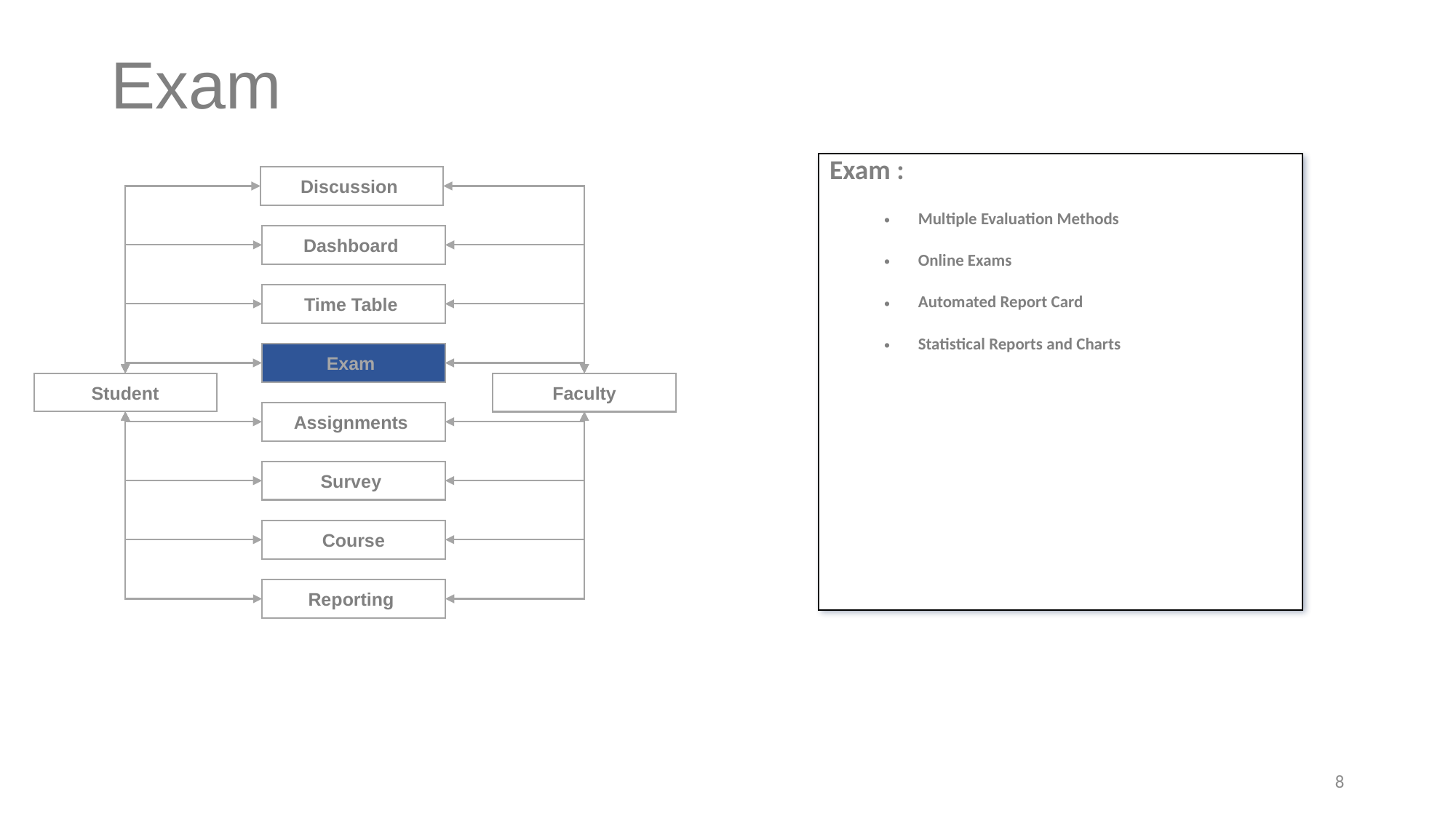

# Exam
| Exam : Multiple Evaluation Methods Online Exams Automated Report Card Statistical Reports and Charts |
| --- |
Discussion
Dashboard
Time Table
Exam
Assignments
Survey
Course
Reporting

Faculty

Student
8